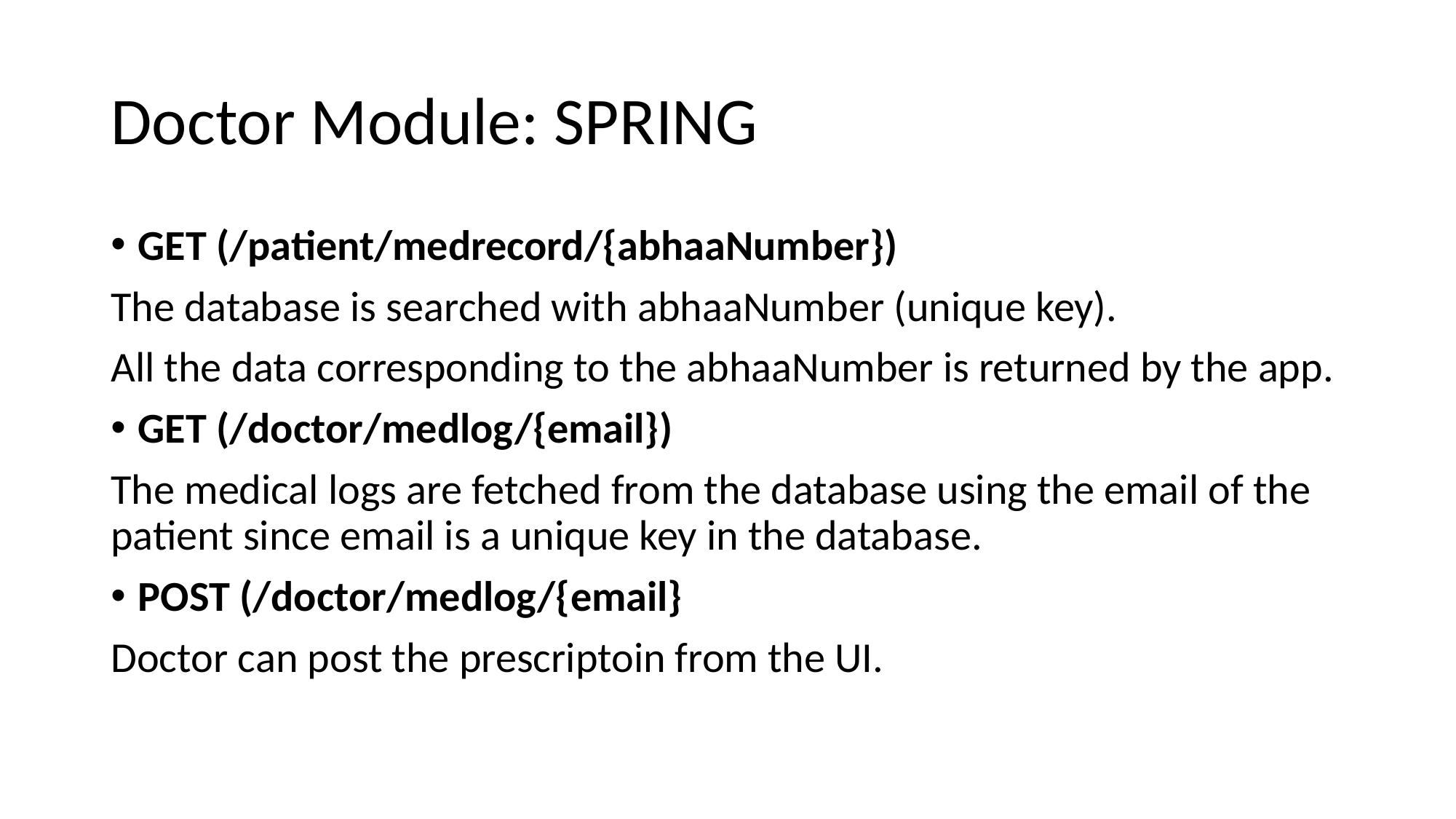

# Doctor Module: SPRING
GET (/patient/medrecord/{abhaaNumber})
The database is searched with abhaaNumber (unique key).
All the data corresponding to the abhaaNumber is returned by the app.
GET (/doctor/medlog/{email})
The medical logs are fetched from the database using the email of the patient since email is a unique key in the database.
POST (/doctor/medlog/{email}
Doctor can post the prescriptoin from the UI.